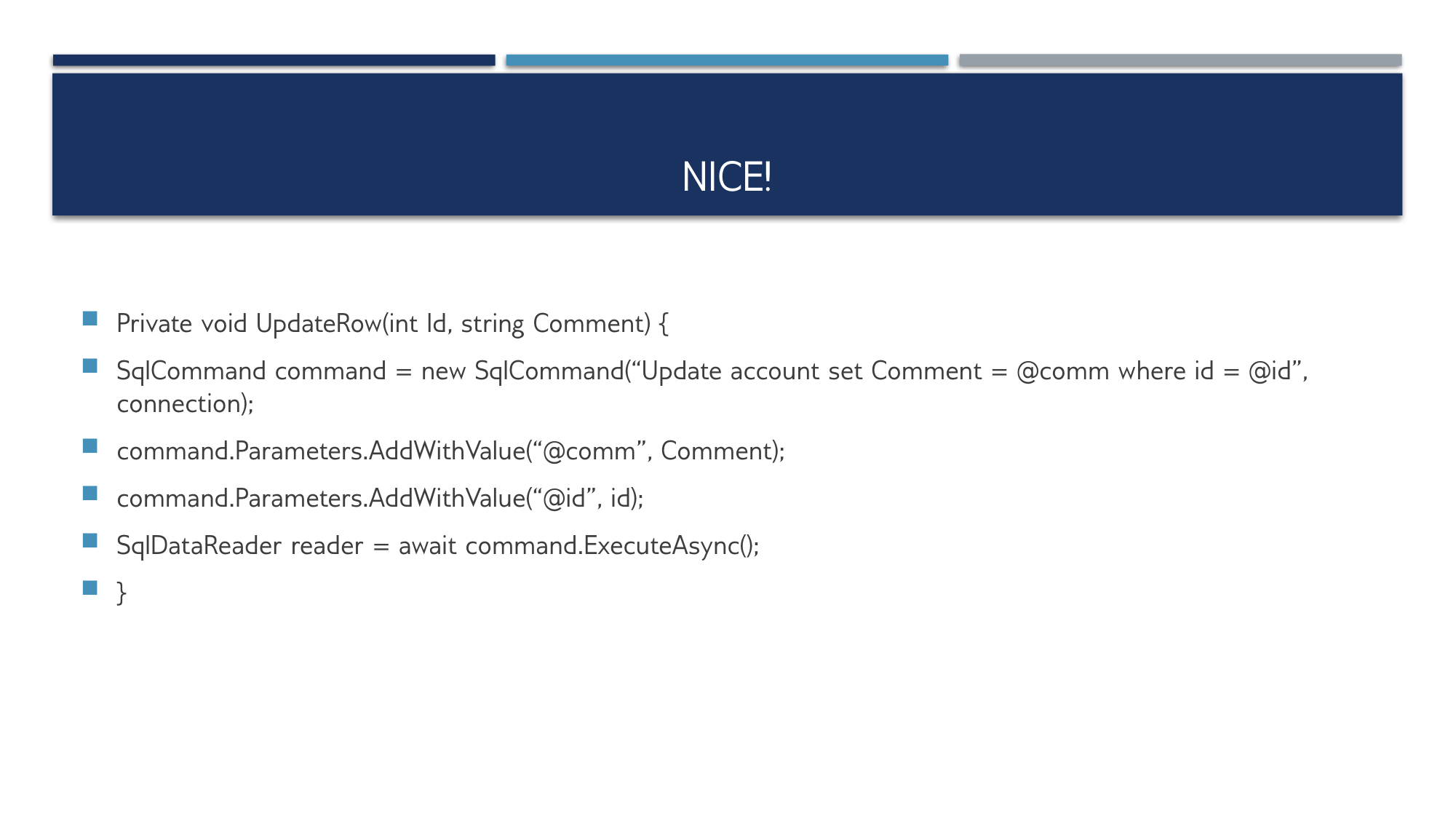

# Nice!
Private void UpdateRow(int Id, string Comment) {
SqlCommand command = new SqlCommand(“Update account set Comment = @comm where id = @id”, connection);
command.Parameters.AddWithValue(“@comm”, Comment);
command.Parameters.AddWithValue(“@id”, id);
SqlDataReader reader = await command.ExecuteAsync();
}